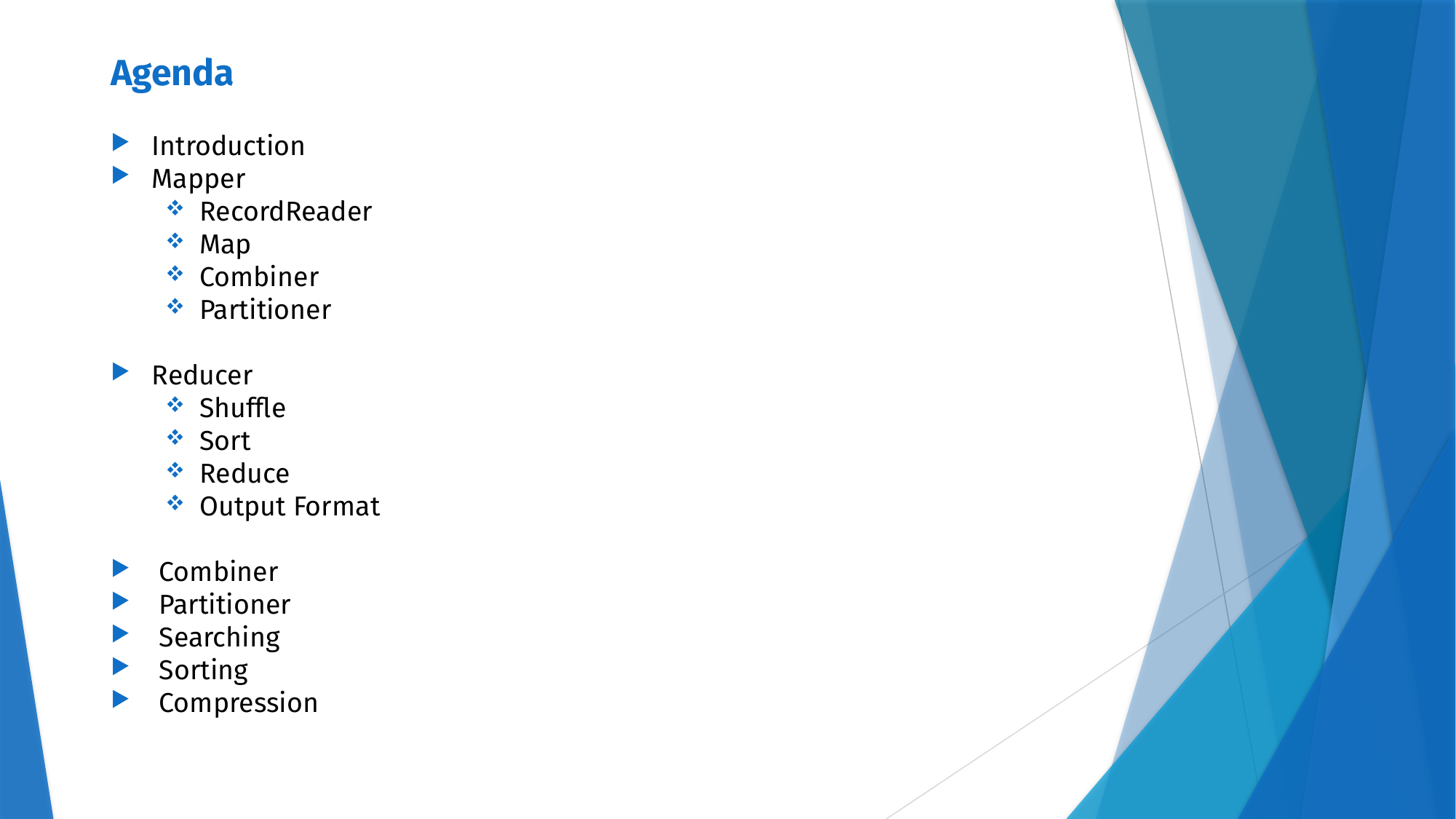

# Agenda

Introduction
Mapper
RecordReader
Map
Combiner
Partitioner

Reducer
Shuffle
Sort
Reduce
Output Format

 Combiner
 Partitioner
 Searching
 Sorting
 Compression